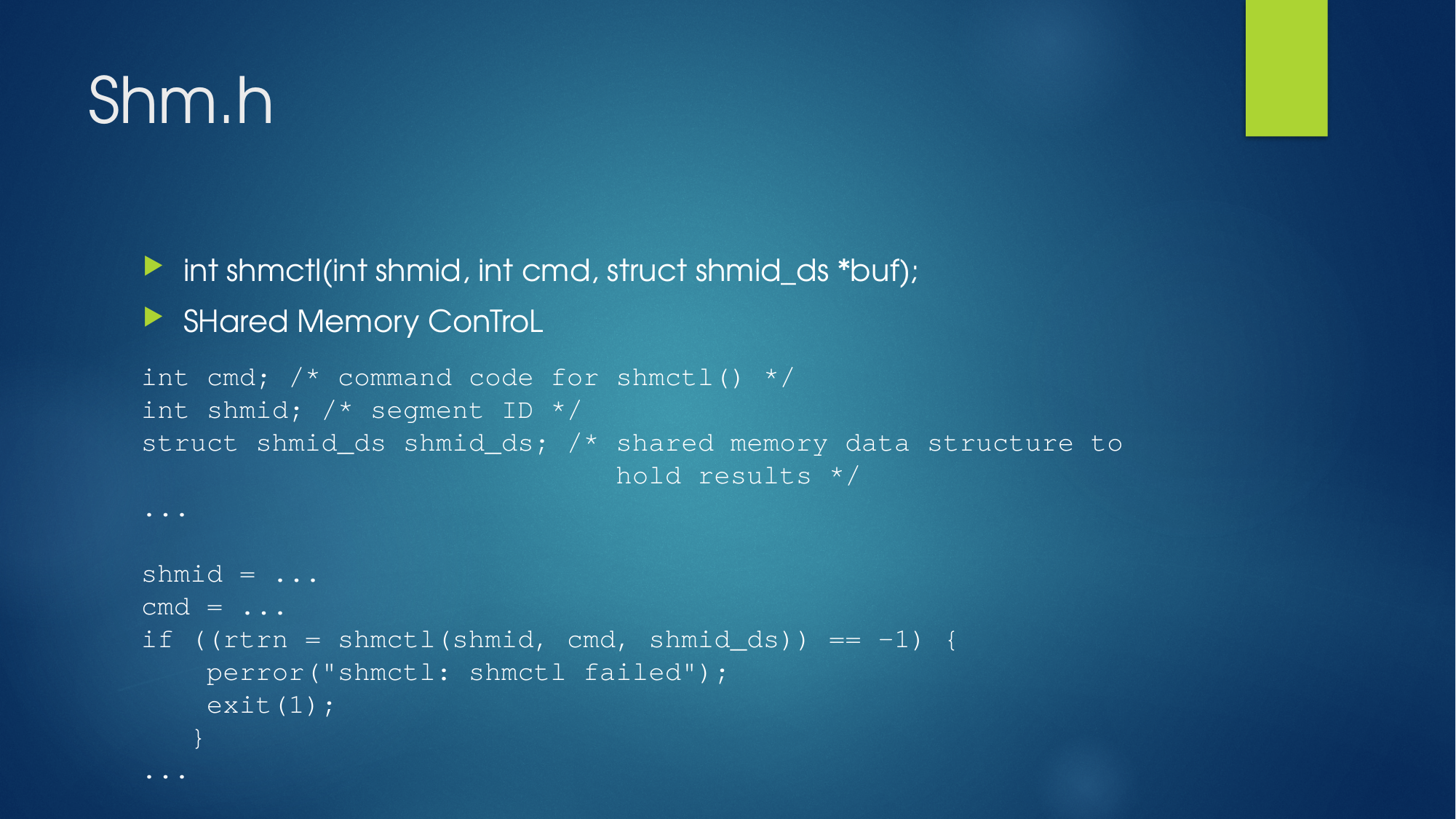

# Shm.h
int shmctl(int shmid, int cmd, struct shmid_ds *buf);
SHared Memory ConTroL

int cmd; /* command code for shmctl() */
int shmid; /* segment ID */
struct shmid_ds shmid_ds; /* shared memory data structure to
                             hold results */
...

shmid = ...
cmd = ...
if ((rtrn = shmctl(shmid, cmd, shmid_ds)) == -1) {
    perror("shmctl: shmctl failed");
    exit(1);
   }
...